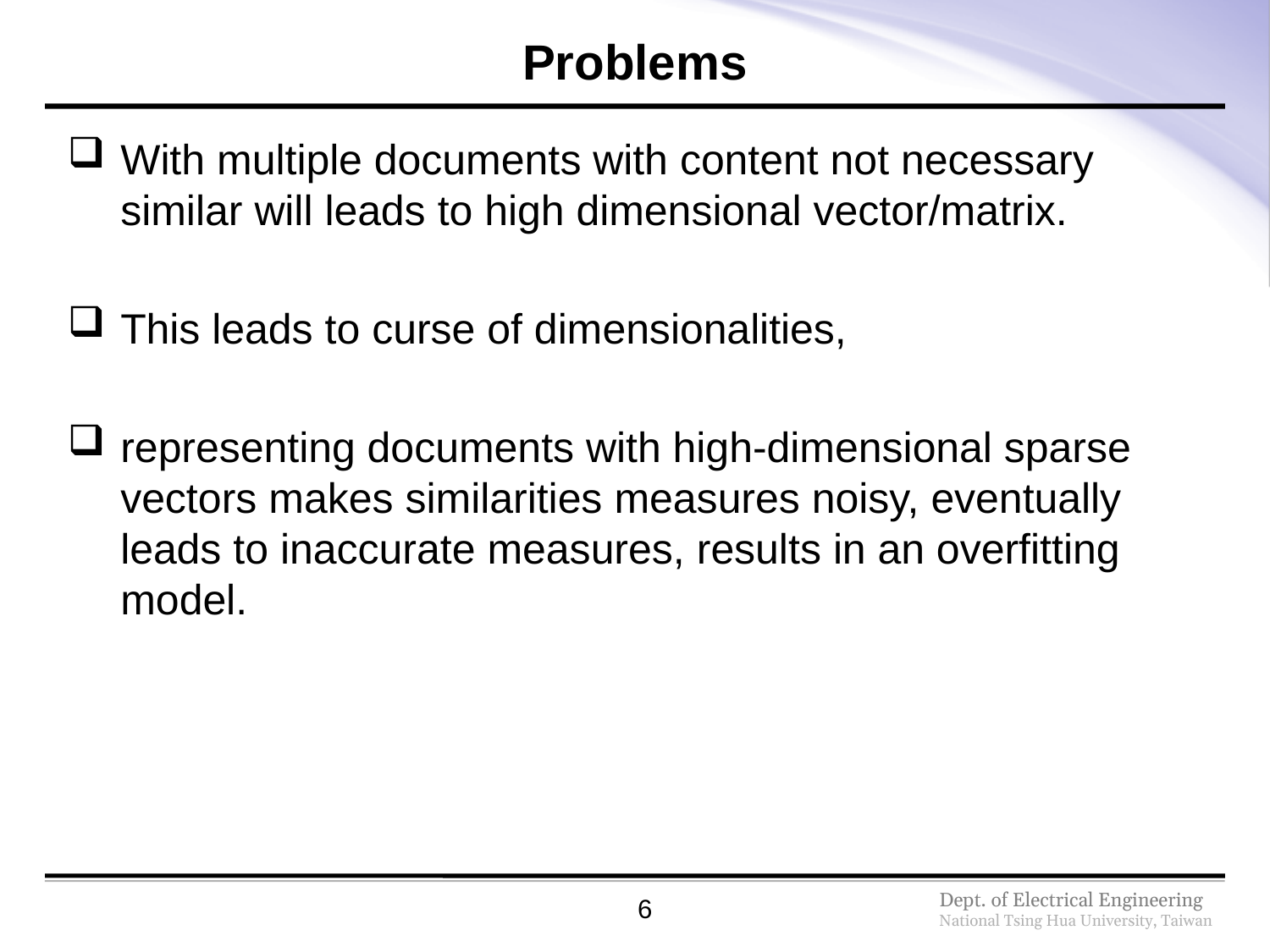

# Problems
With multiple documents with content not necessary similar will leads to high dimensional vector/matrix.

This leads to curse of dimensionalities,

representing documents with high-dimensional sparse vectors makes similarities measures noisy, eventually leads to inaccurate measures, results in an overfitting model.
6